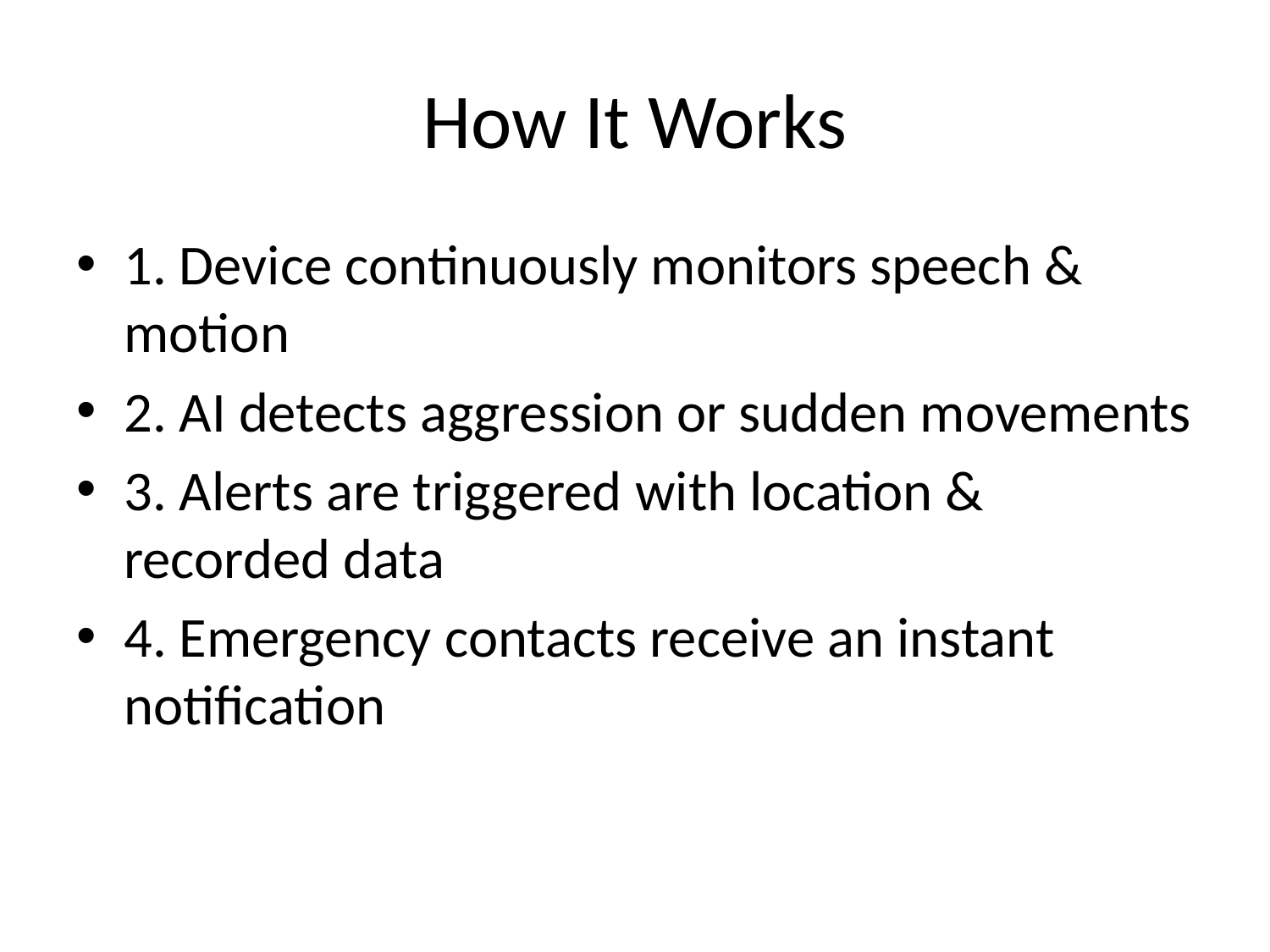

# How It Works
1. Device continuously monitors speech & motion
2. AI detects aggression or sudden movements
3. Alerts are triggered with location & recorded data
4. Emergency contacts receive an instant notification